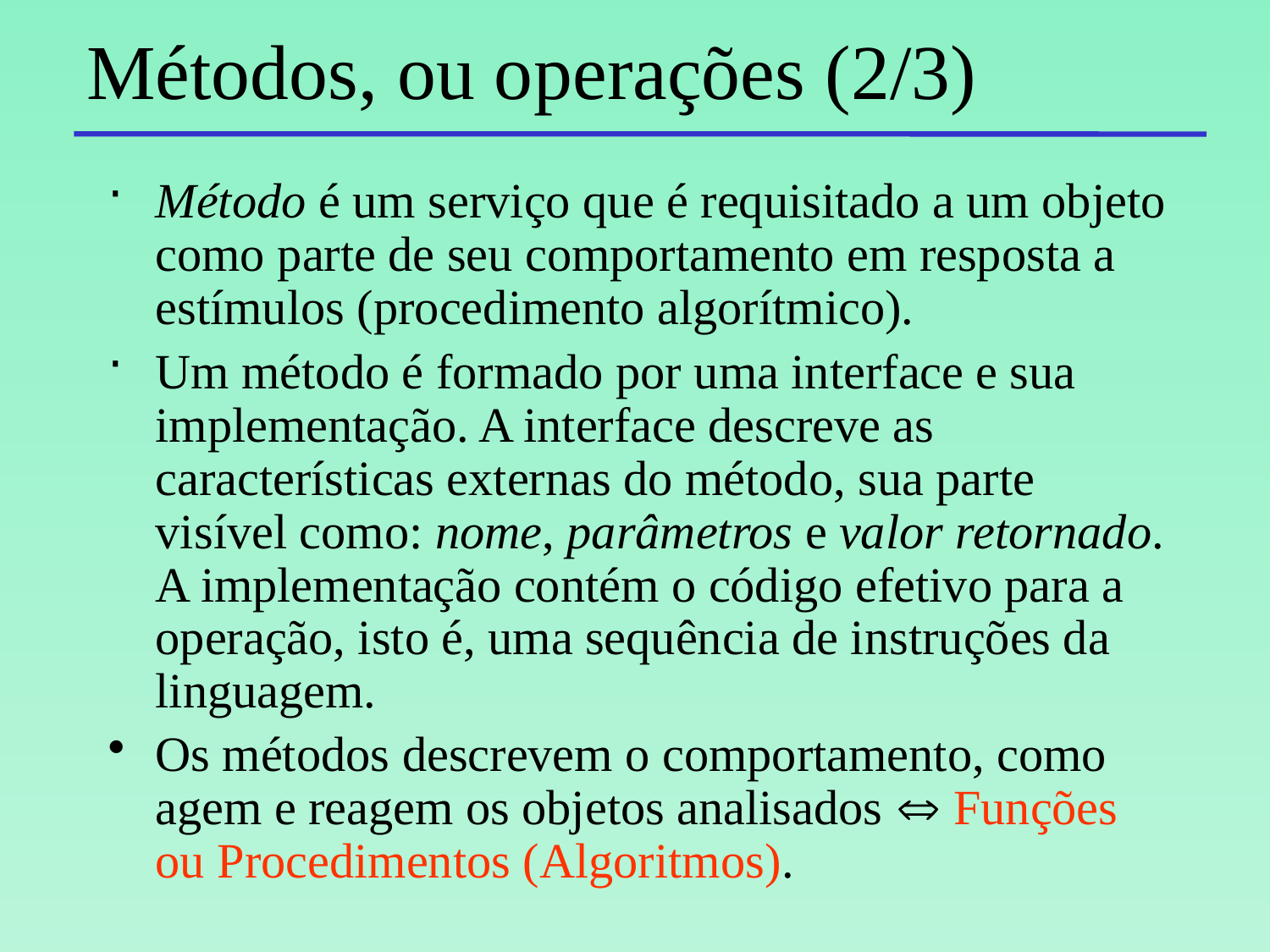

Métodos, ou operações (2/3)

Método é um serviço que é requisitado a um objeto como parte de seu comportamento em resposta a estímulos (procedimento algorítmico).
Um método é formado por uma interface e sua implementação. A interface descreve as características externas do método, sua parte visível como: nome, parâmetros e valor retornado. A implementação contém o código efetivo para a operação, isto é, uma sequência de instruções da linguagem.
Os métodos descrevem o comportamento, como agem e reagem os objetos analisados ⇔ Funções ou Procedimentos (Algoritmos).